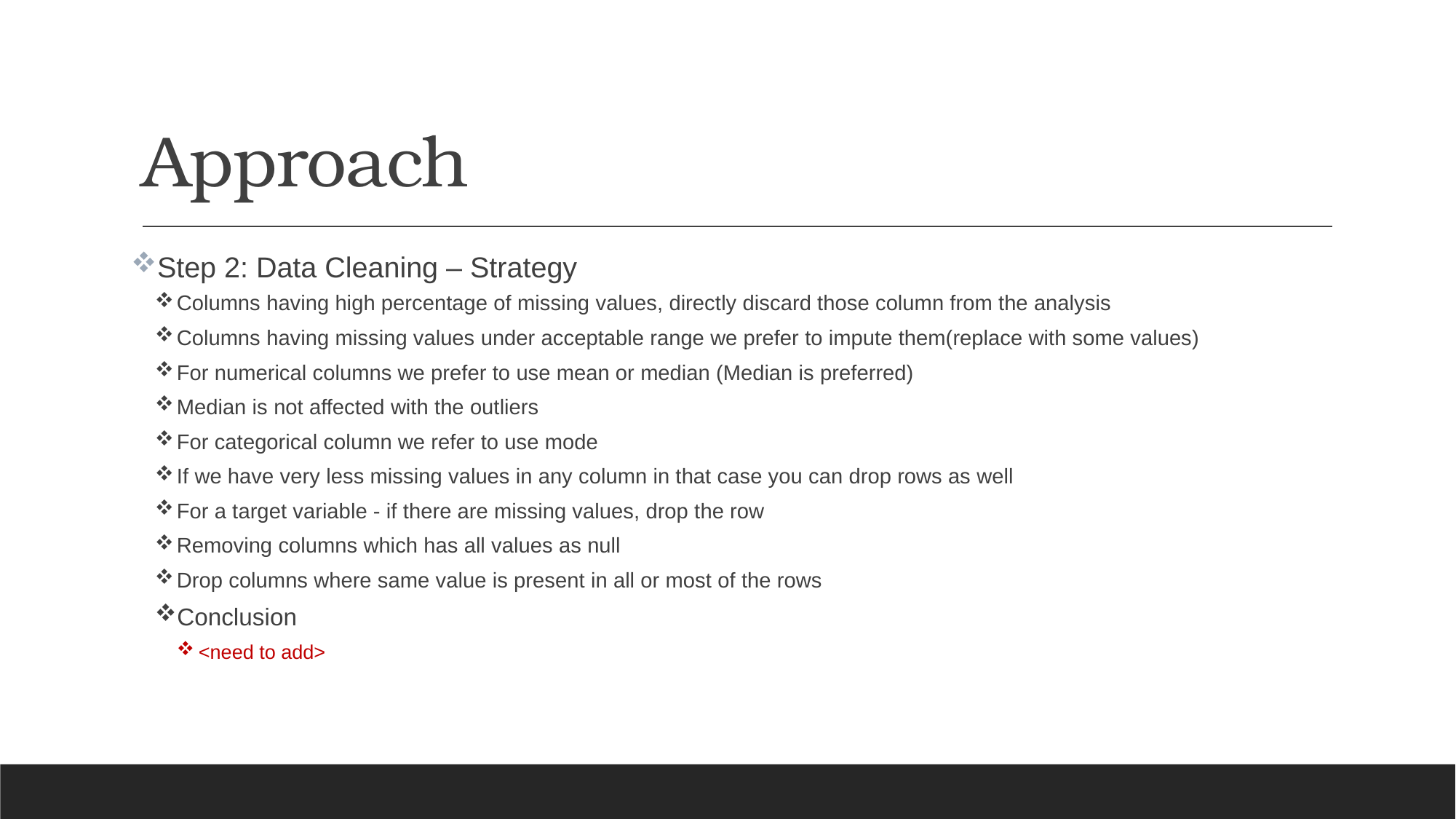

# Approach
Step 2: Data Cleaning – Strategy
Columns having high percentage of missing values, directly discard those column from the analysis
Columns having missing values under acceptable range we prefer to impute them(replace with some values)
For numerical columns we prefer to use mean or median (Median is preferred)
Median is not affected with the outliers
For categorical column we refer to use mode
If we have very less missing values in any column in that case you can drop rows as well
For a target variable - if there are missing values, drop the row
Removing columns which has all values as null
Drop columns where same value is present in all or most of the rows
Conclusion
<need to add>